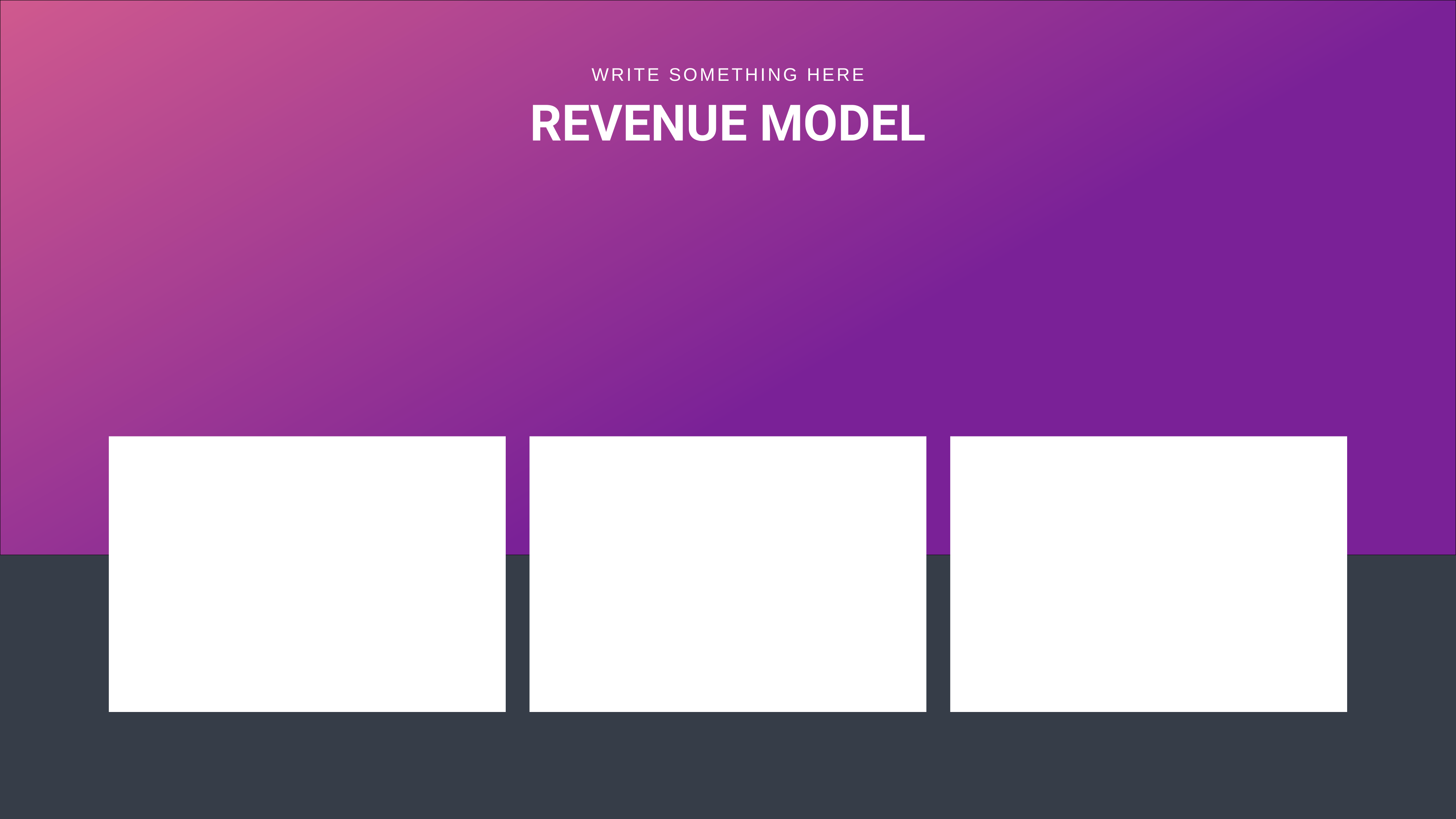

WRITE SOMETHING HERE
REVENUE MODEL

+147
+520
+72
Refers to a good or service being offered by a company.
Refers to a good or service being offered by a company.
Refers to a good or service being offered by a company.